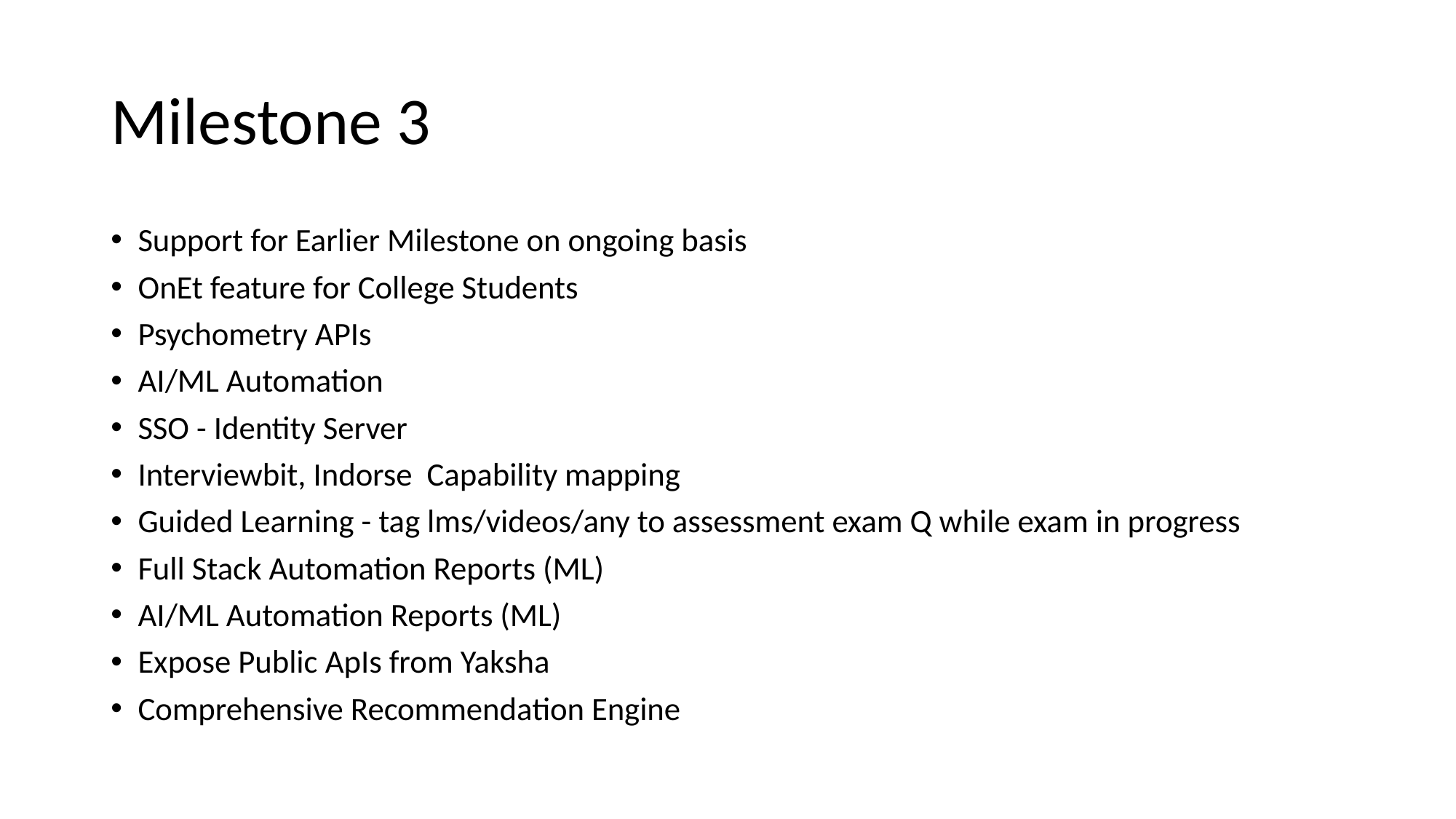

# Milestone 3
Support for Earlier Milestone on ongoing basis
OnEt feature for College Students
Psychometry APIs
AI/ML Automation
SSO - Identity Server
Interviewbit, Indorse  Capability mapping
Guided Learning - tag lms/videos/any to assessment exam Q while exam in progress
Full Stack Automation Reports (ML)
AI/ML Automation Reports (ML)
Expose Public ApIs from Yaksha
Comprehensive Recommendation Engine